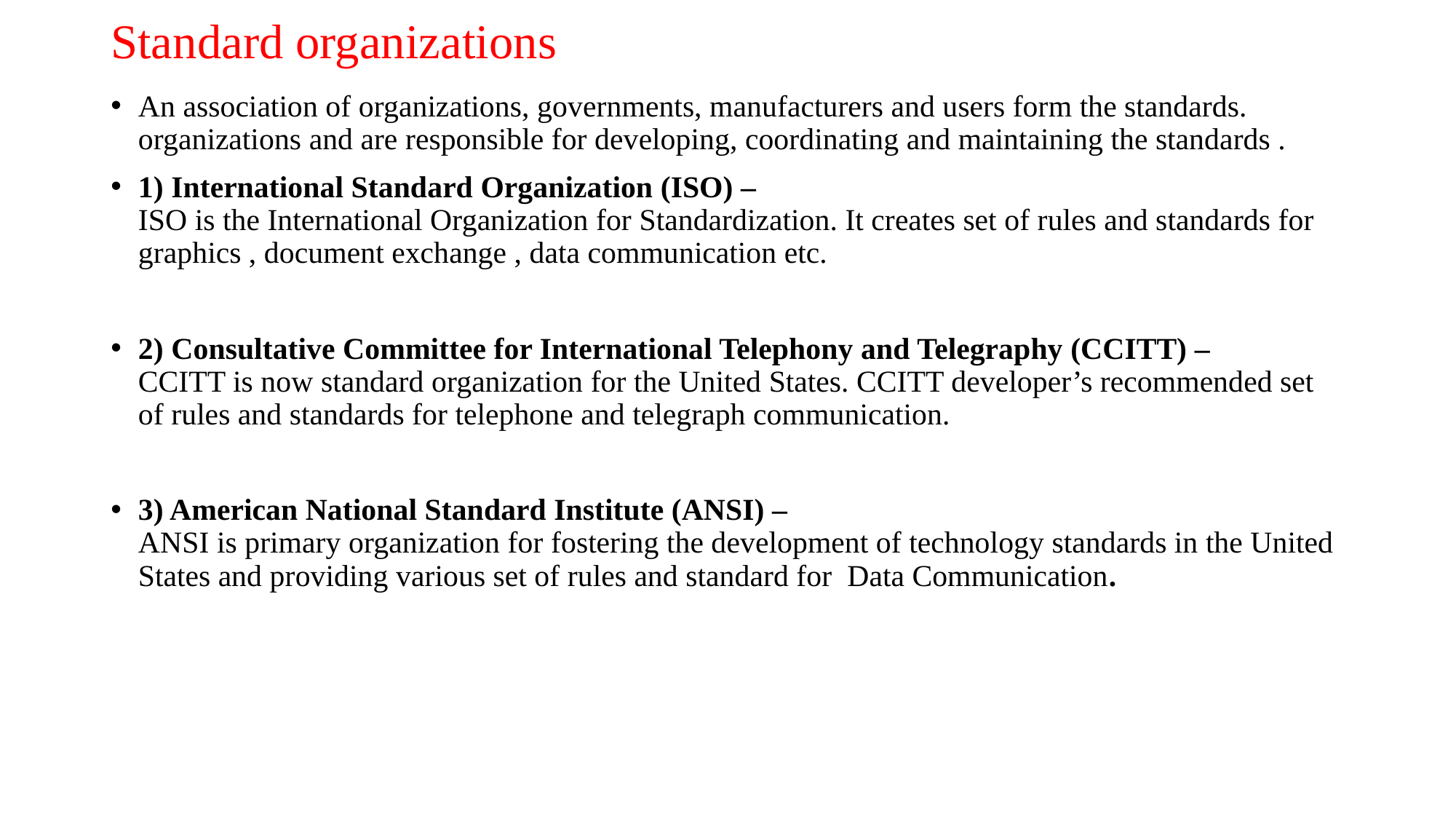

# Standard organizations
An association of organizations, governments, manufacturers and users form the standards. organizations and are responsible for developing, coordinating and maintaining the standards .
1) International Standard Organization (ISO) – 
ISO is the International Organization for Standardization. It creates set of rules and standards for graphics , document exchange , data communication etc.

2) Consultative Committee for International Telephony and Telegraphy (CCITT) –
CCITT is now standard organization for the United States. CCITT developer’s recommended set of rules and standards for telephone and telegraph communication.

3) American National Standard Institute (ANSI) – 
ANSI is primary organization for fostering the development of technology standards in the United States and providing various set of rules and standard for  Data Communication.